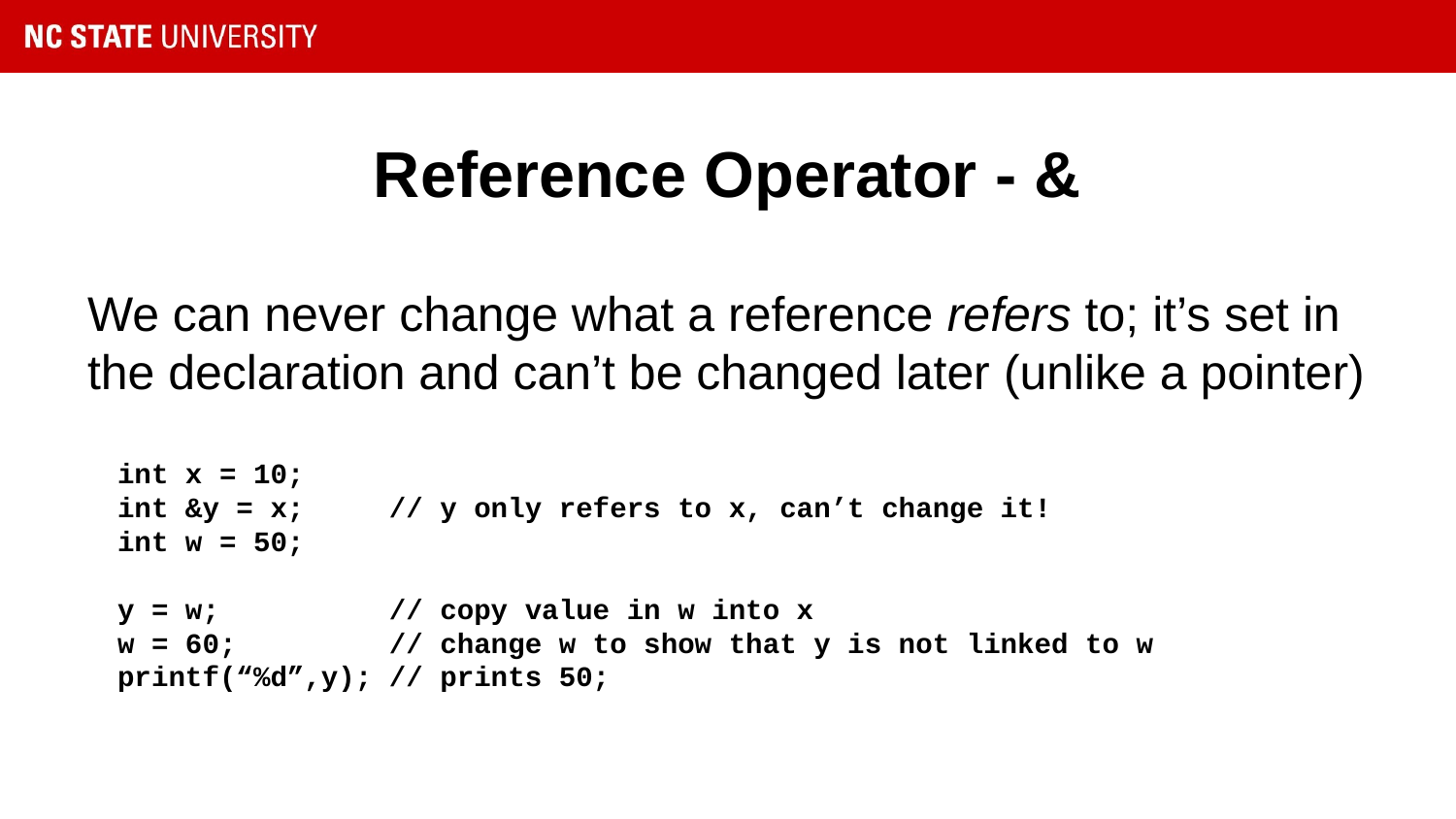

# Reference Operator - &
We can never change what a reference refers to; it’s set in the declaration and can’t be changed later (unlike a pointer)
int x = 10;
int &y = x;     // y only refers to x, can’t change it!
int w = 50;

y = w;          // copy value in w into x
w = 60;         // change w to show that y is not linked to w
printf(“%d”,y); // prints 50;